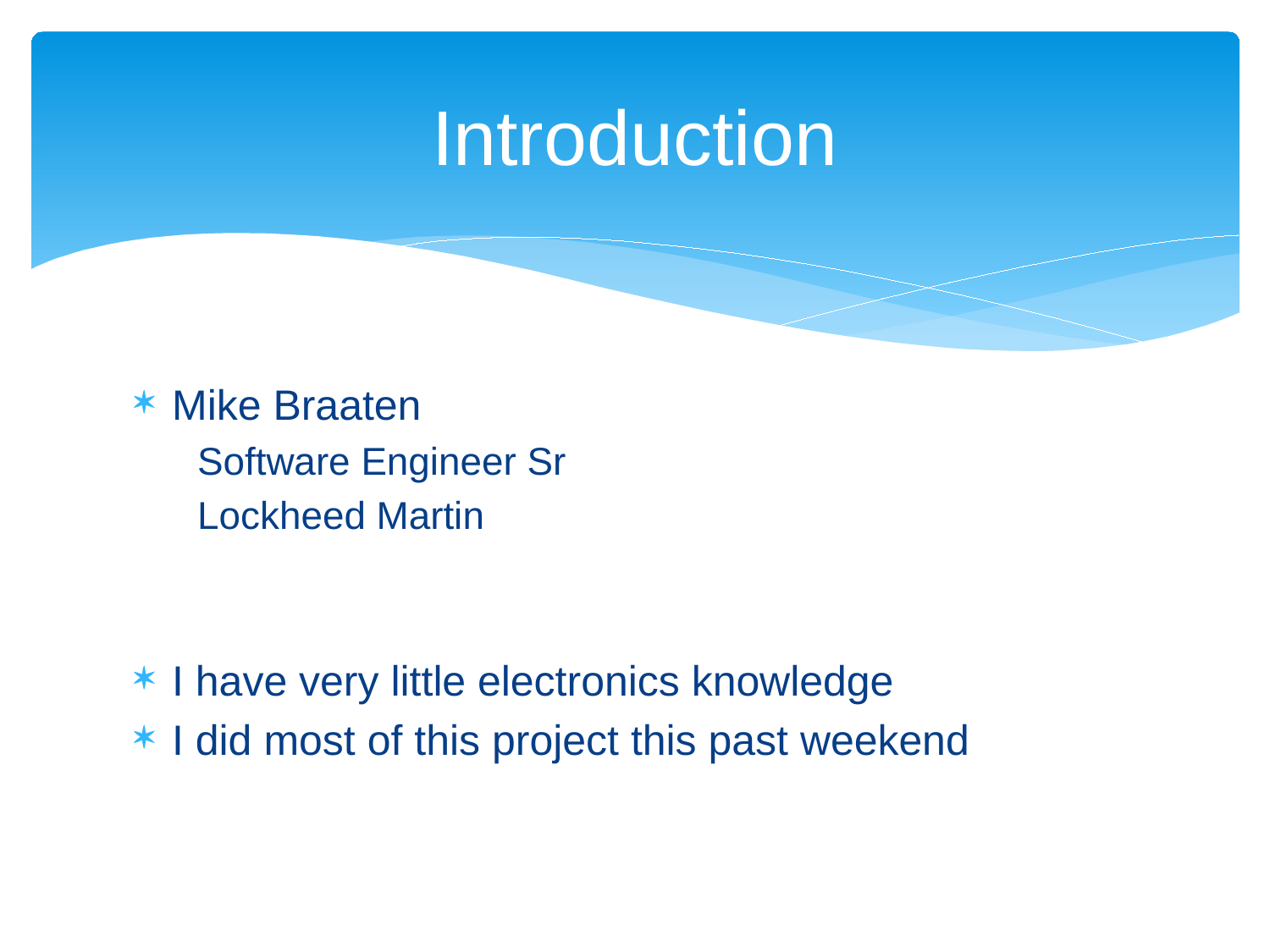

# Introduction
Mike Braaten
Software Engineer Sr
Lockheed Martin

I have very little electronics knowledge
I did most of this project this past weekend